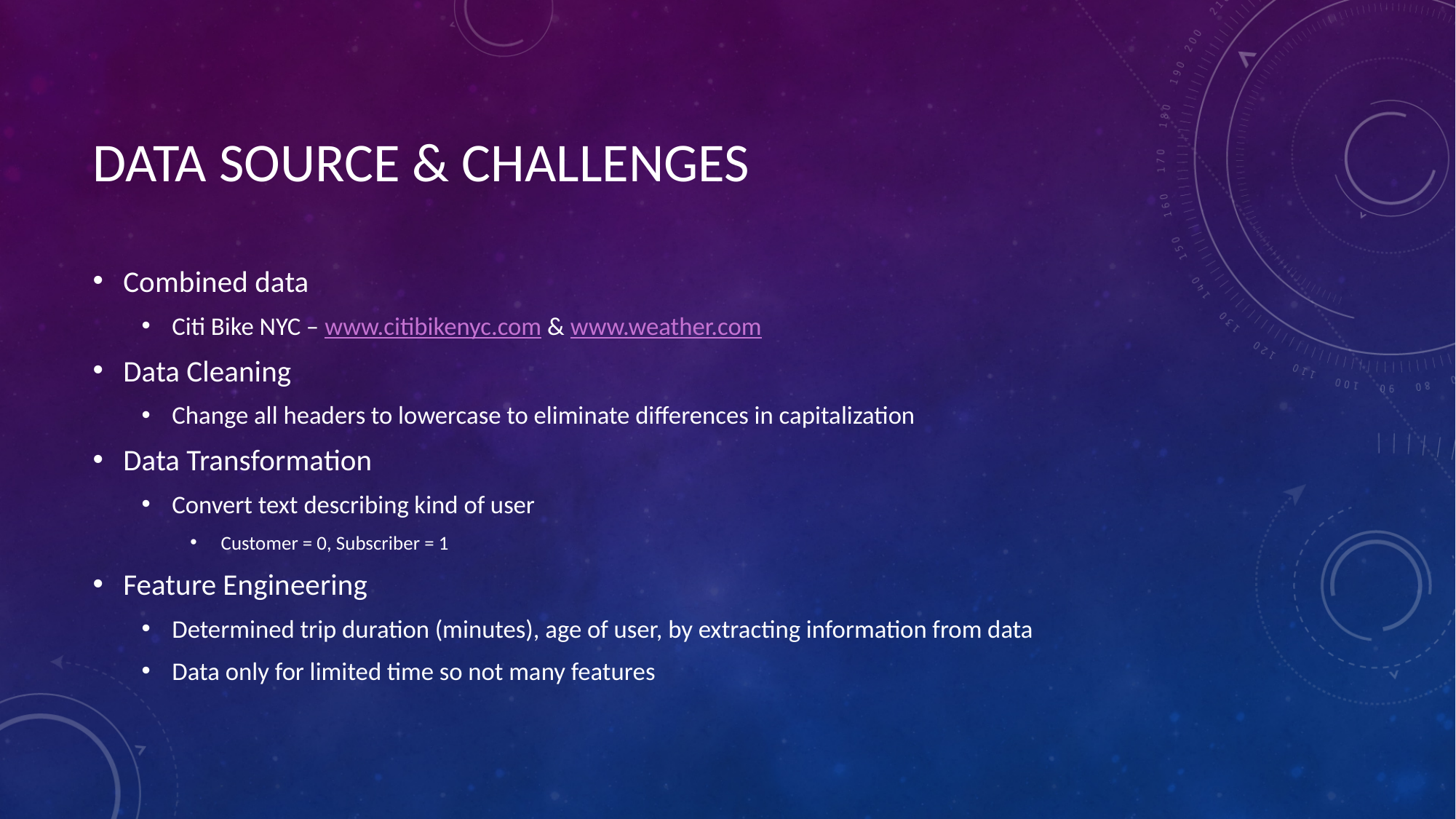

# Data Source & Challenges
Combined data
Citi Bike NYC – www.citibikenyc.com & www.weather.com
Data Cleaning
Change all headers to lowercase to eliminate differences in capitalization
Data Transformation
Convert text describing kind of user
Customer = 0, Subscriber = 1
Feature Engineering
Determined trip duration (minutes), age of user, by extracting information from data
Data only for limited time so not many features